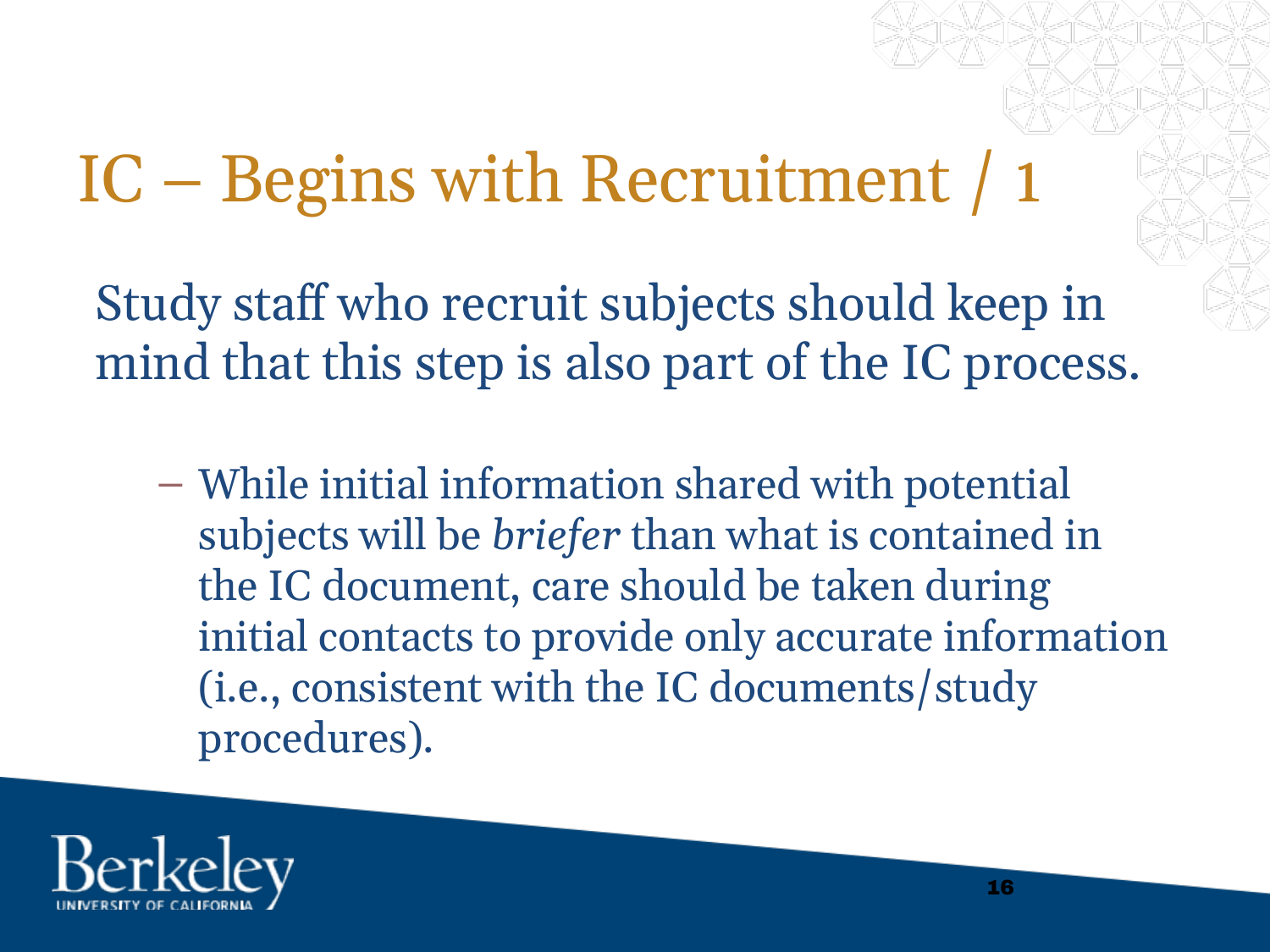

# IC – Begins with Recruitment / 1
Study staff who recruit subjects should keep in mind that this step is also part of the IC process.
While initial information shared with potential subjects will be briefer than what is contained in the IC document, care should be taken during initial contacts to provide only accurate information (i.e., consistent with the IC documents/study procedures).

16